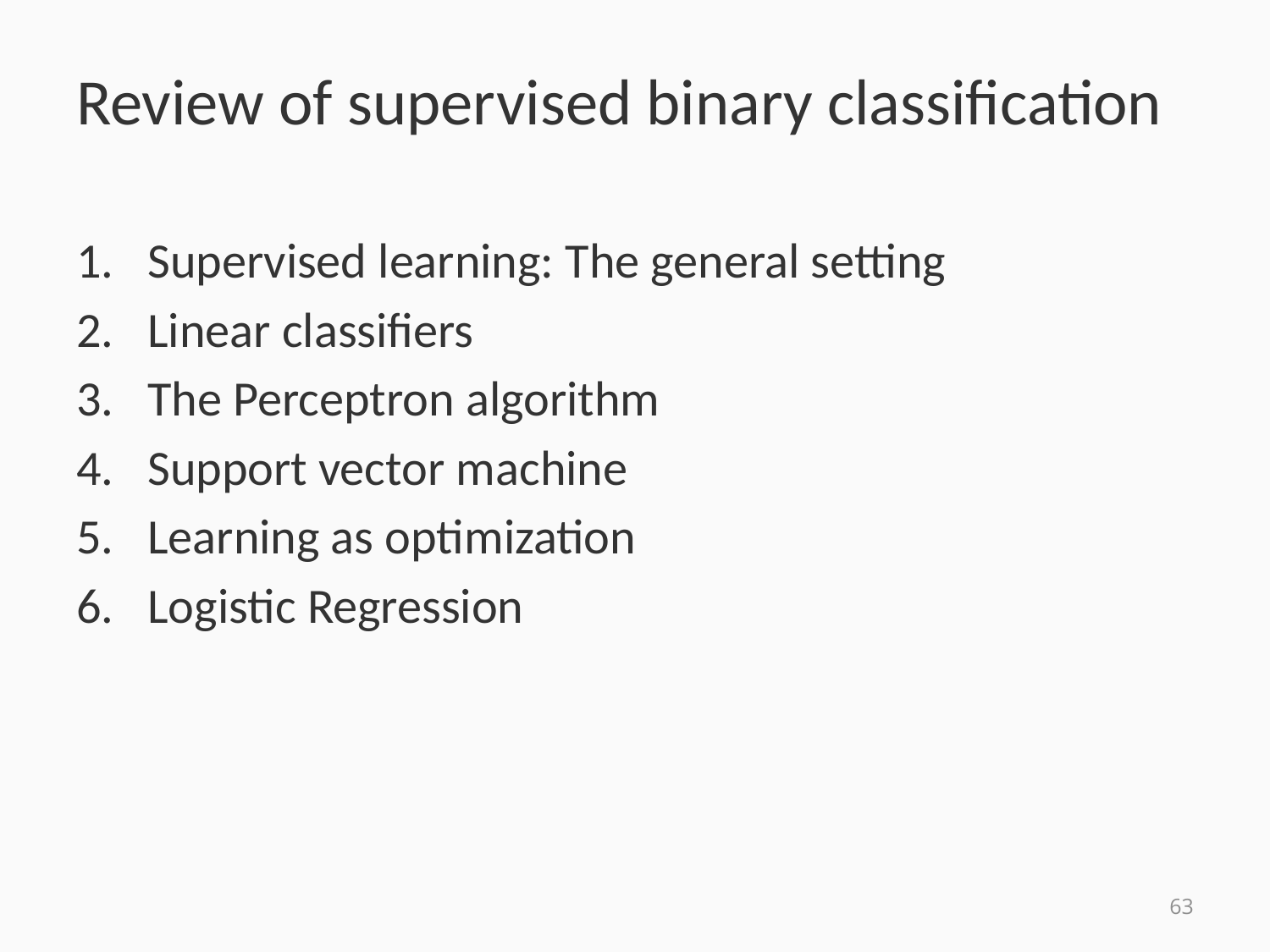

# Review of supervised binary classification
Supervised learning: The general setting
Linear classifiers
The Perceptron algorithm
Support vector machine
Learning as optimization
Logistic Regression
63